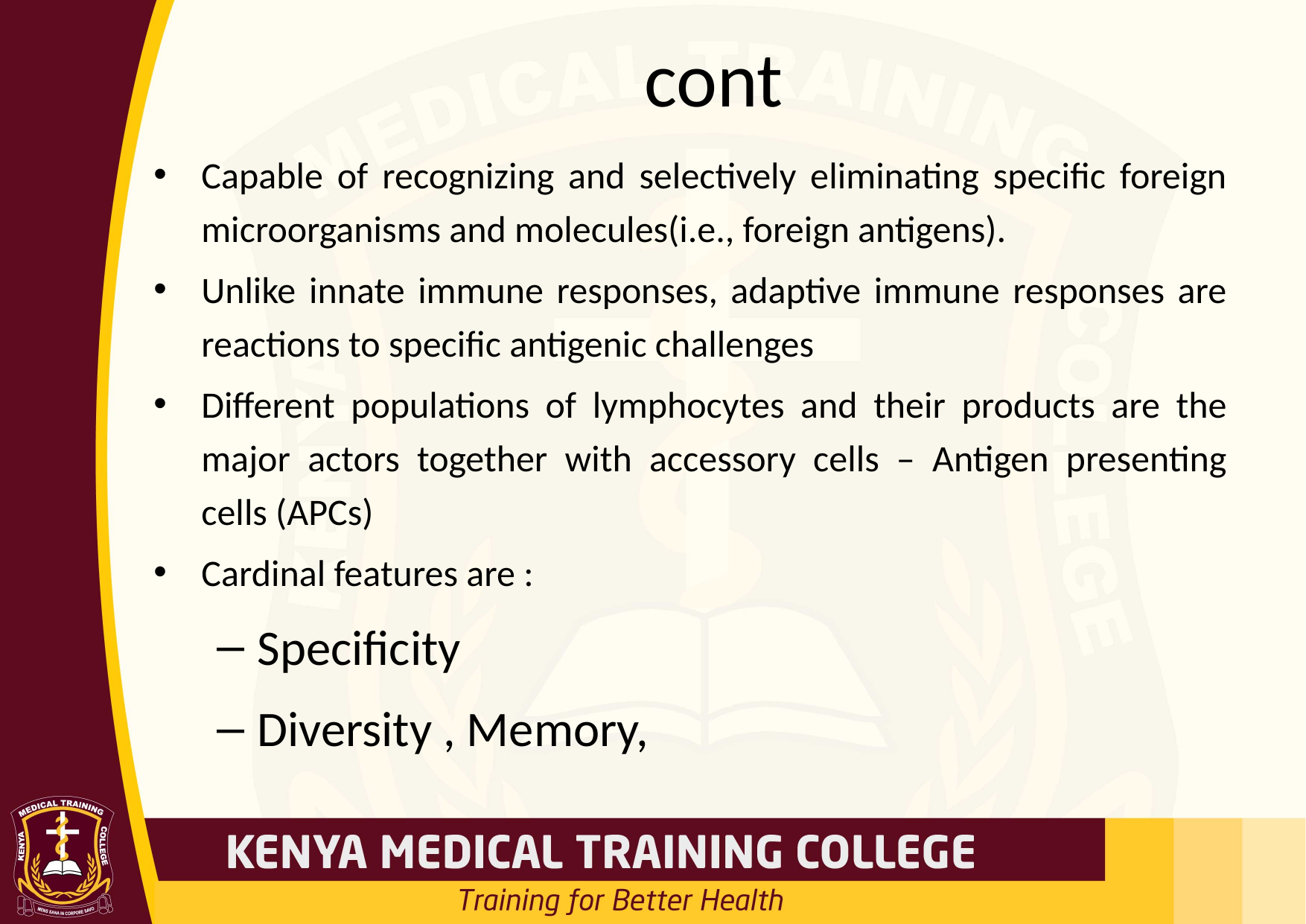

# cont
Capable of recognizing and selectively eliminating specific foreign microorganisms and molecules(i.e., foreign antigens).
Unlike innate immune responses, adaptive immune responses are reactions to specific antigenic challenges
Different populations of lymphocytes and their products are the major actors together with accessory cells – Antigen presenting cells (APCs)
Cardinal features are :
Specificity
Diversity , Memory,